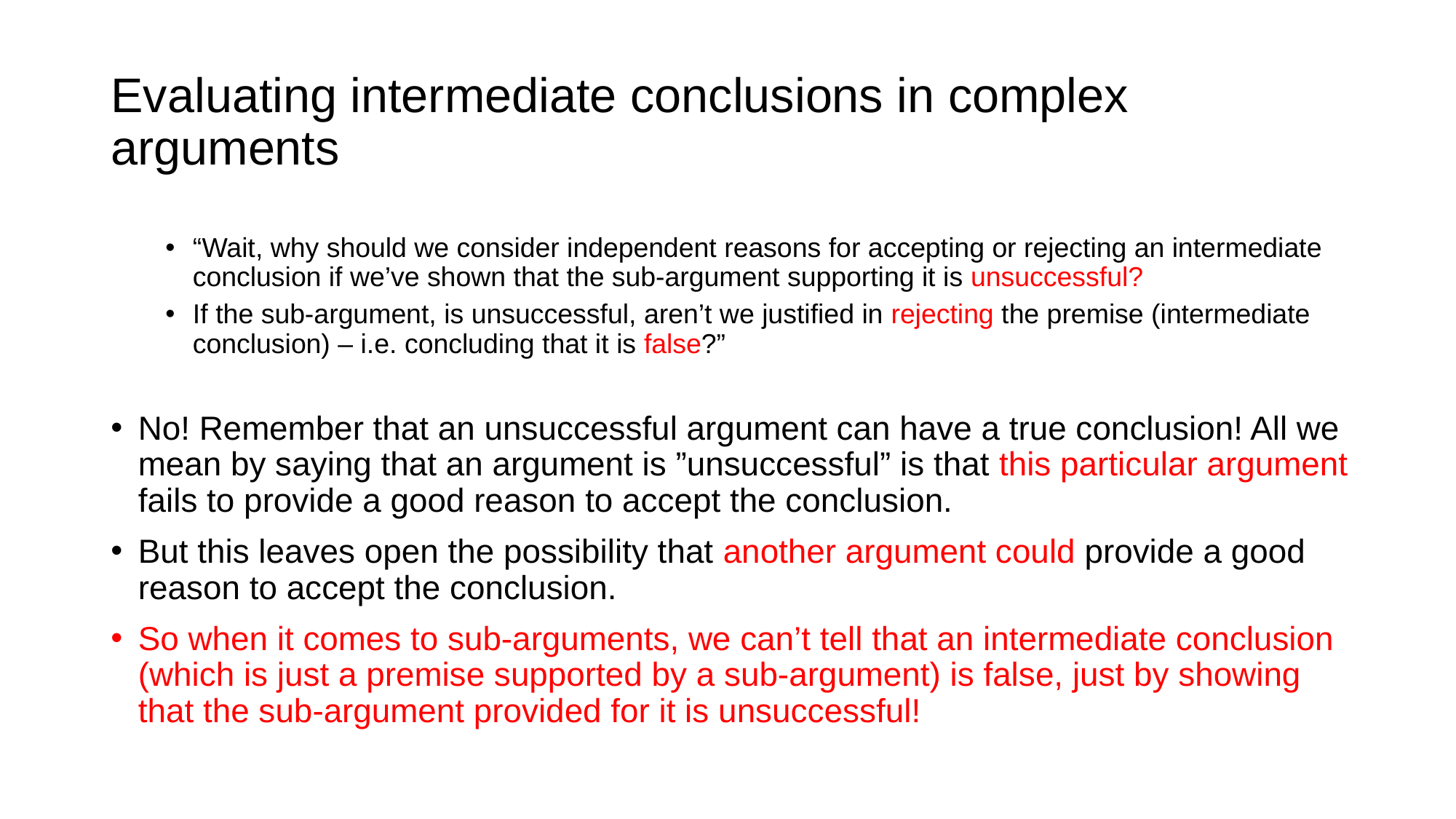

# Evaluating intermediate conclusions in complex arguments

“Wait, why should we consider independent reasons for accepting or rejecting an intermediate conclusion if we’ve shown that the sub-argument supporting it is unsuccessful?
If the sub-argument, is unsuccessful, aren’t we justified in rejecting the premise (intermediate conclusion) – i.e. concluding that it is false?”

No! Remember that an unsuccessful argument can have a true conclusion! All we mean by saying that an argument is ”unsuccessful” is that this particular argument fails to provide a good reason to accept the conclusion.
But this leaves open the possibility that another argument could provide a good reason to accept the conclusion.
So when it comes to sub-arguments, we can’t tell that an intermediate conclusion (which is just a premise supported by a sub-argument) is false, just by showing that the sub-argument provided for it is unsuccessful!